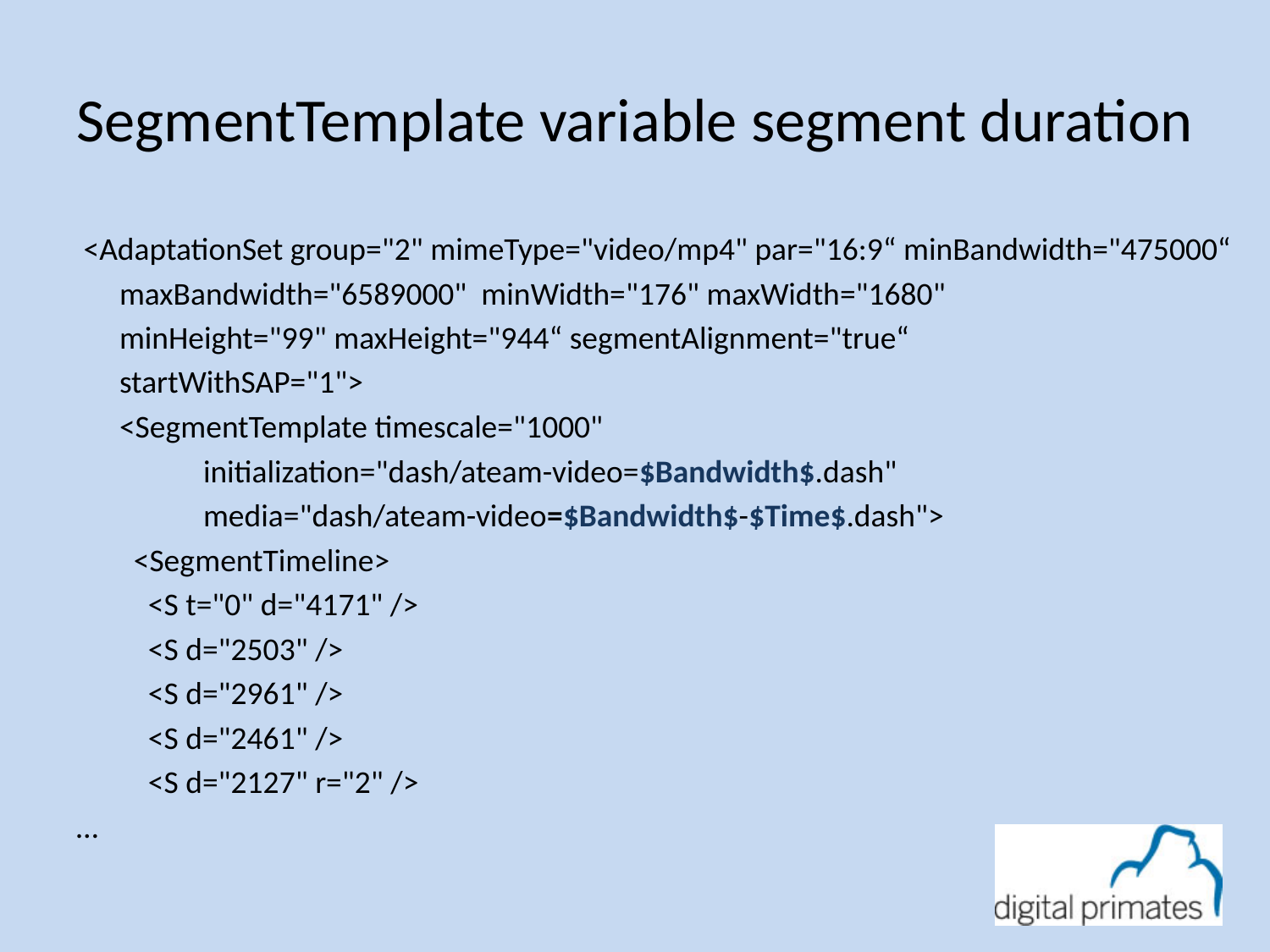

# SegmentTemplate variable segment duration
 <AdaptationSet group="2" mimeType="video/mp4" par="16:9“ minBandwidth="475000“
      maxBandwidth="6589000"  minWidth="176" maxWidth="1680"
      minHeight="99" maxHeight="944“ segmentAlignment="true“
      startWithSAP="1">
      <SegmentTemplate timescale="1000"
	initialization="dash/ateam-video=$Bandwidth$.dash"
	media="dash/ateam-video=$Bandwidth$-$Time$.dash">
        <SegmentTimeline>
          <S t="0" d="4171" />
          <S d="2503" />
          <S d="2961" />
          <S d="2461" />
          <S d="2127" r="2" />
…